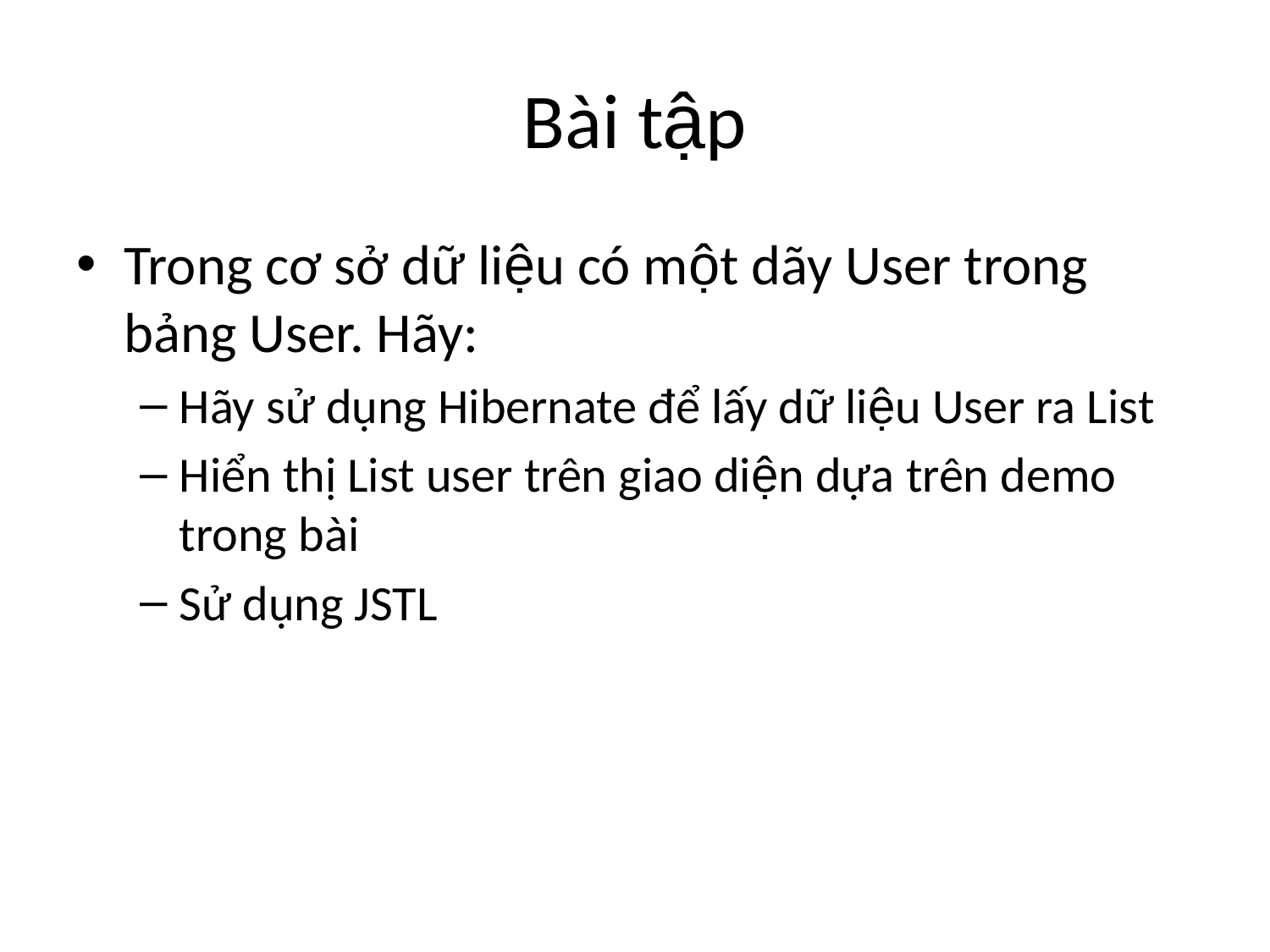

# Bài tập
Trong cơ sở dữ liệu có một dãy User trong bảng User. Hãy:
Hãy sử dụng Hibernate để lấy dữ liệu User ra List
Hiển thị List user trên giao diện dựa trên demo trong bài
Sử dụng JSTL